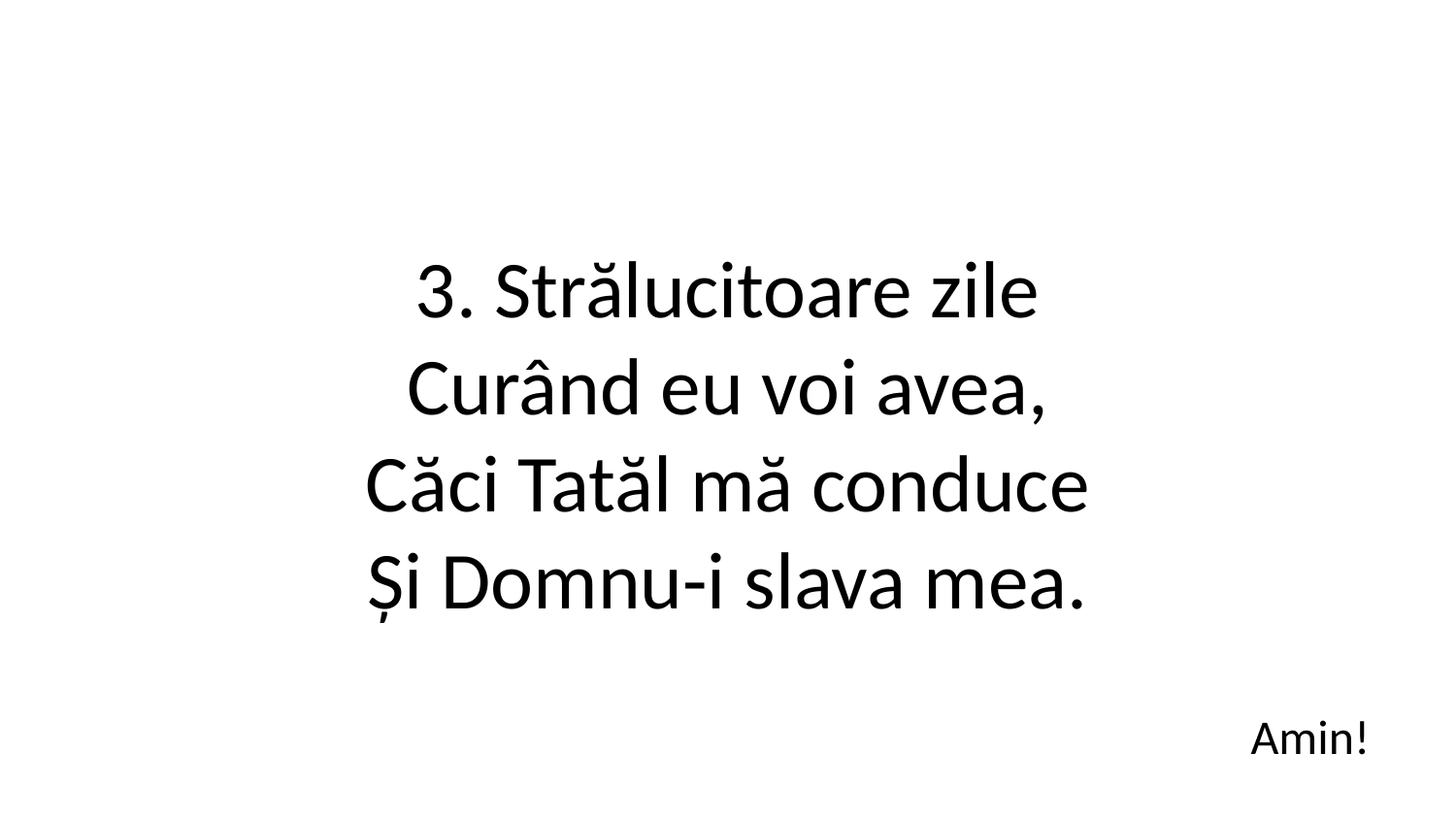

3. Strălucitoare zile
Curând eu voi avea,
Căci Tatăl mă conduce
Și Domnu-i slava mea.

Amin!